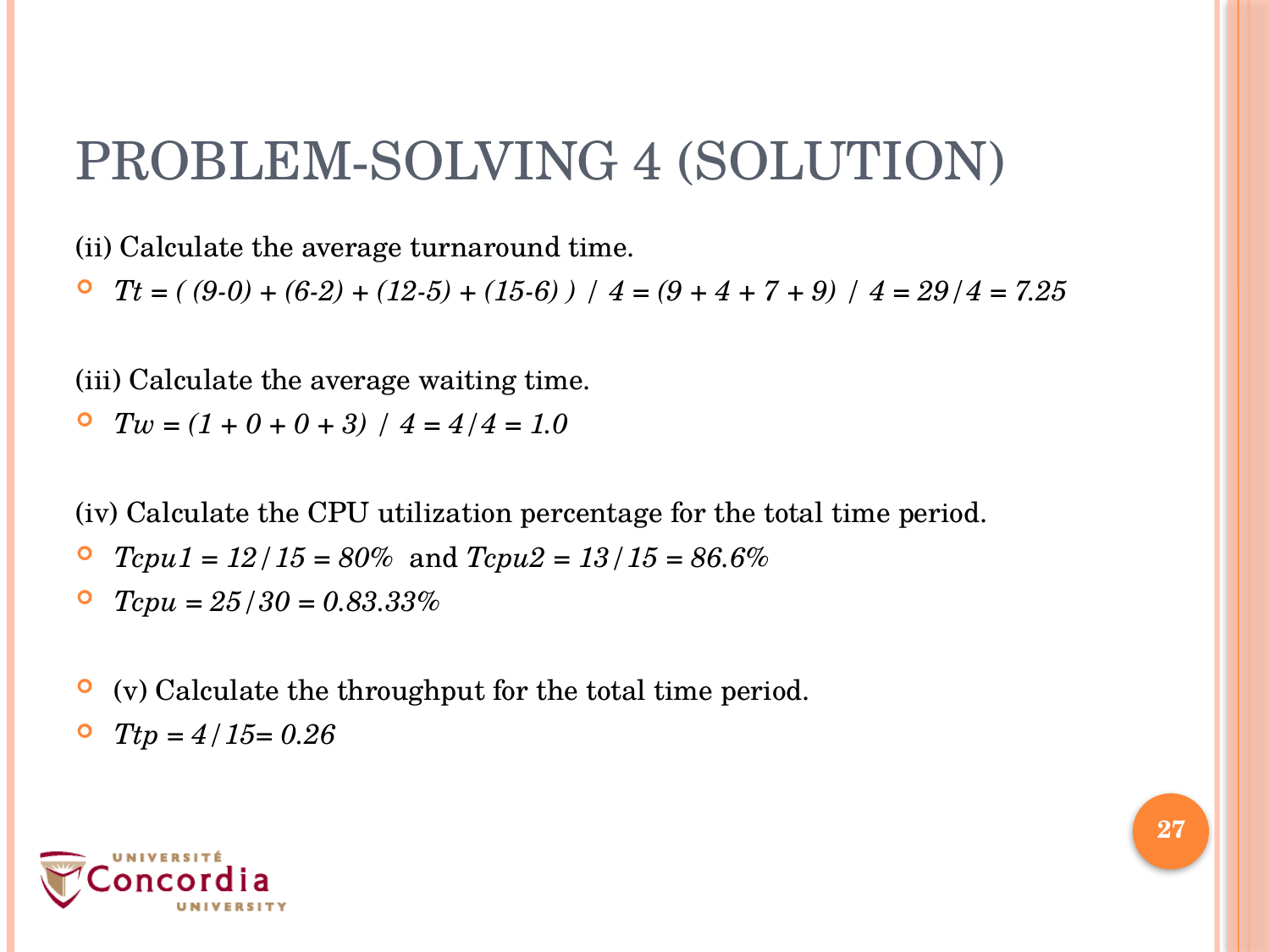

# Problem-Solving 4 (Solution)
(ii) Calculate the average turnaround time.
Tt = ( (9-0) + (6-2) + (12-5) + (15-6) ) / 4 = (9 + 4 + 7 + 9) / 4 = 29/4 = 7.25

(iii) Calculate the average waiting time.
Tw = (1 + 0 + 0 + 3) / 4 = 4/4 = 1.0

(iv) Calculate the CPU utilization percentage for the total time period.
Tcpu1 = 12/15 = 80%  and Tcpu2 = 13/15 = 86.6%
Tcpu = 25/30 = 0.83.33%

(v) Calculate the throughput for the total time period.
Ttp = 4/15= 0.26
27